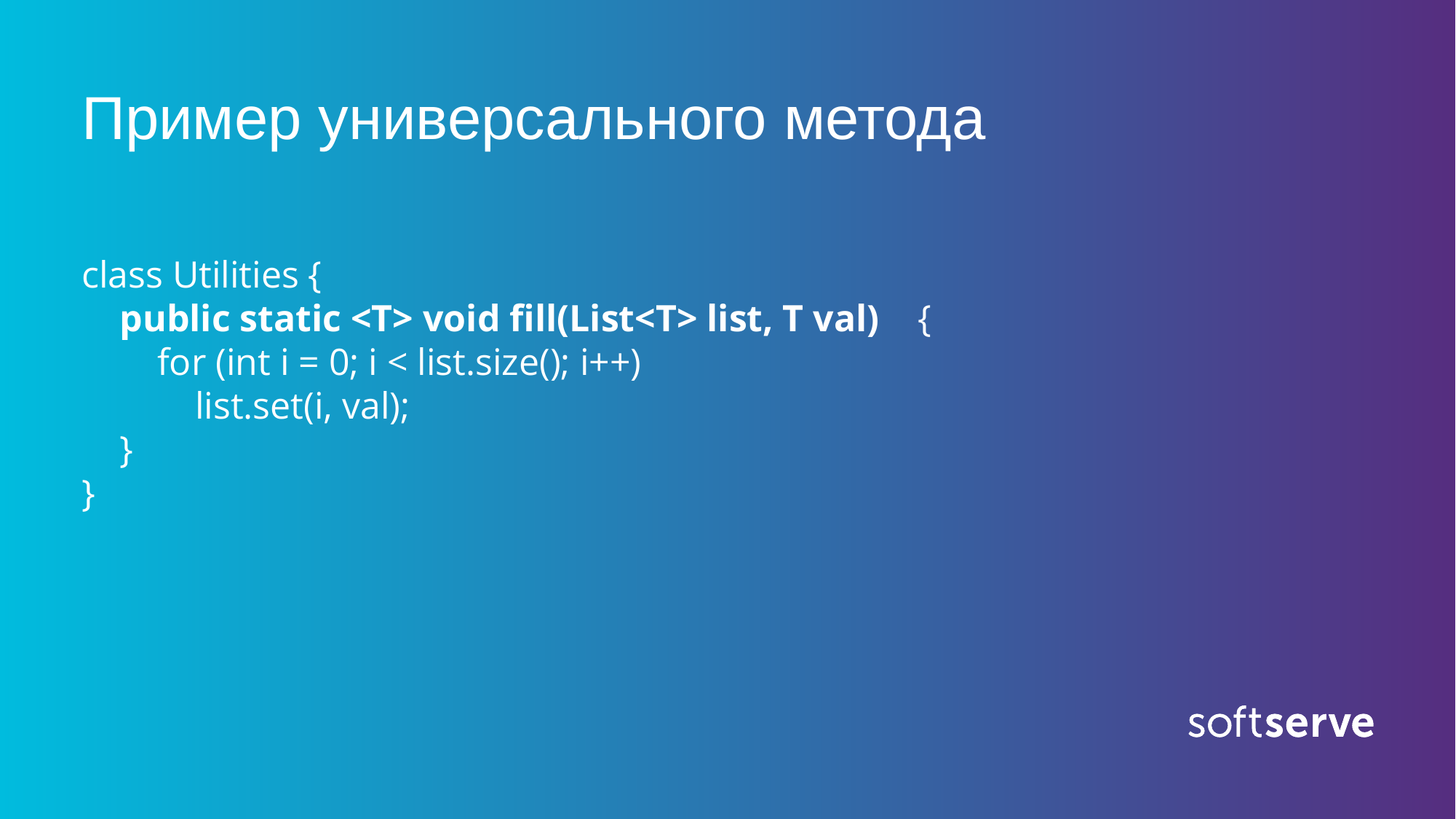

# Пример универсального метода
class Utilities { 
    public static <T> void fill(List<T> list, T val)    { 
        for (int i = 0; i < list.size(); i++) 
            list.set(i, val); 
    } 
}